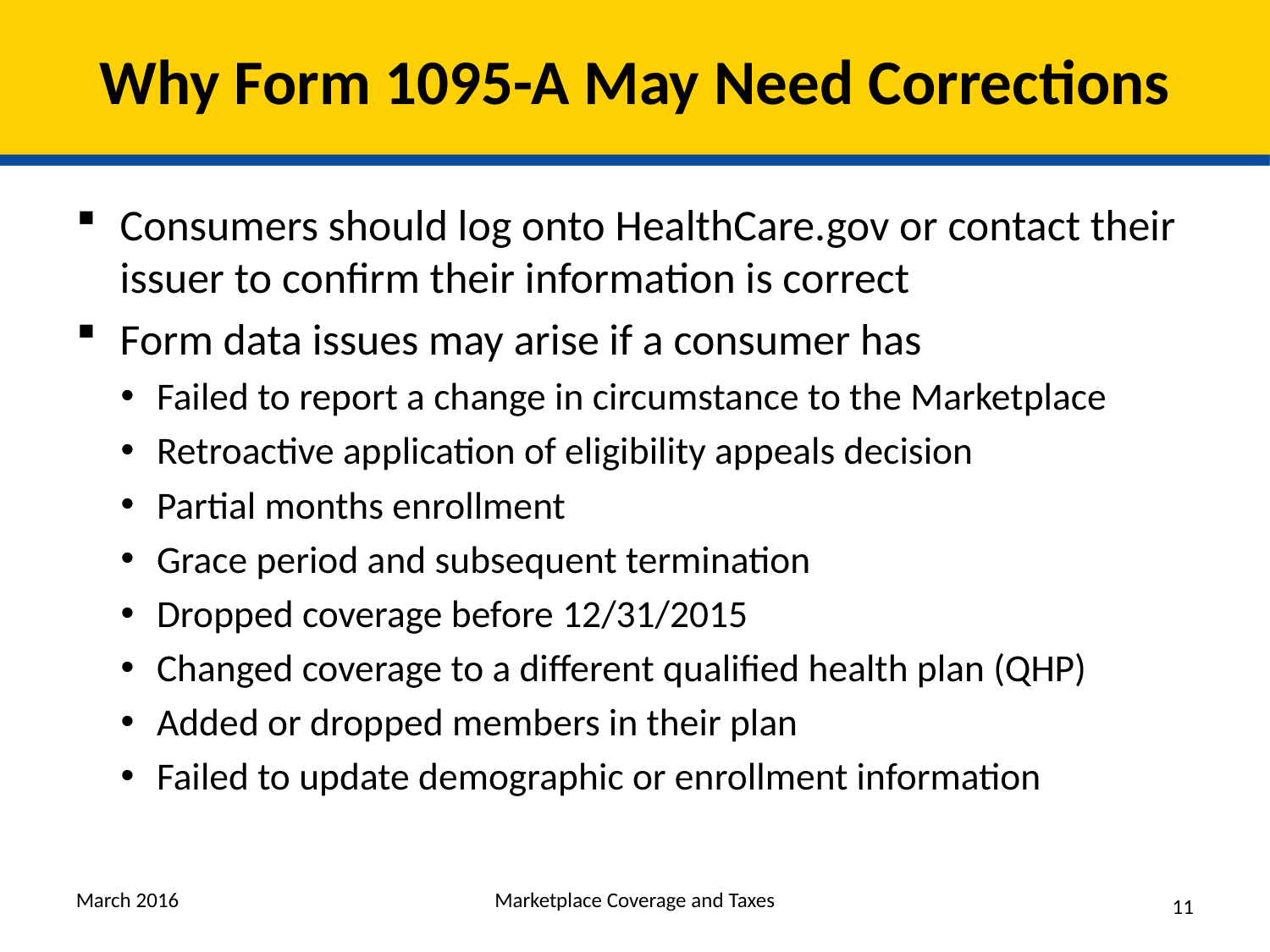

# Why Form 1095-A May Need Corrections
Consumers should log onto HealthCare.gov or contact their issuer to confirm their information is correct
Form data issues may arise if a consumer has
Failed to report a change in circumstance to the Marketplace
Retroactive application of eligibility appeals decision
Partial months enrollment
Grace period and subsequent termination
Dropped coverage before 12/31/2015
Changed coverage to a different qualified health plan (QHP)
Added or dropped members in their plan
Failed to update demographic or enrollment information
March 2016
Marketplace Coverage and Taxes
11